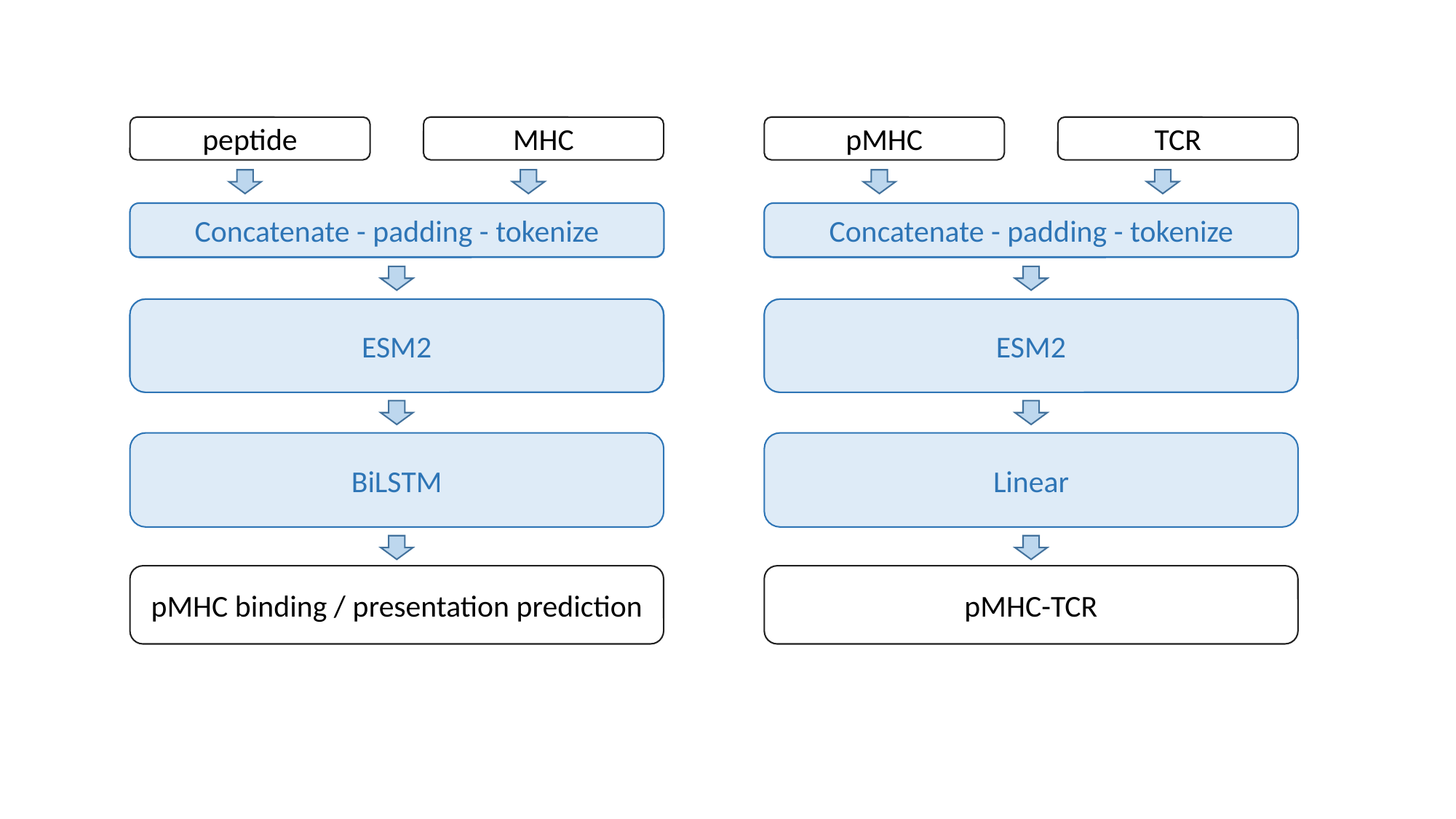

peptide
MHC
pMHC
TCR

Concatenate - padding - tokenize
Concatenate - padding - tokenize
Concatenate - padding - tokenize
Concatenate - padding - tokenize

ESM2
ESM-1b
ESM2
ESM-1b

BiLSTM
Linear

pMHC binding / presentation prediction
pMHC-TCR